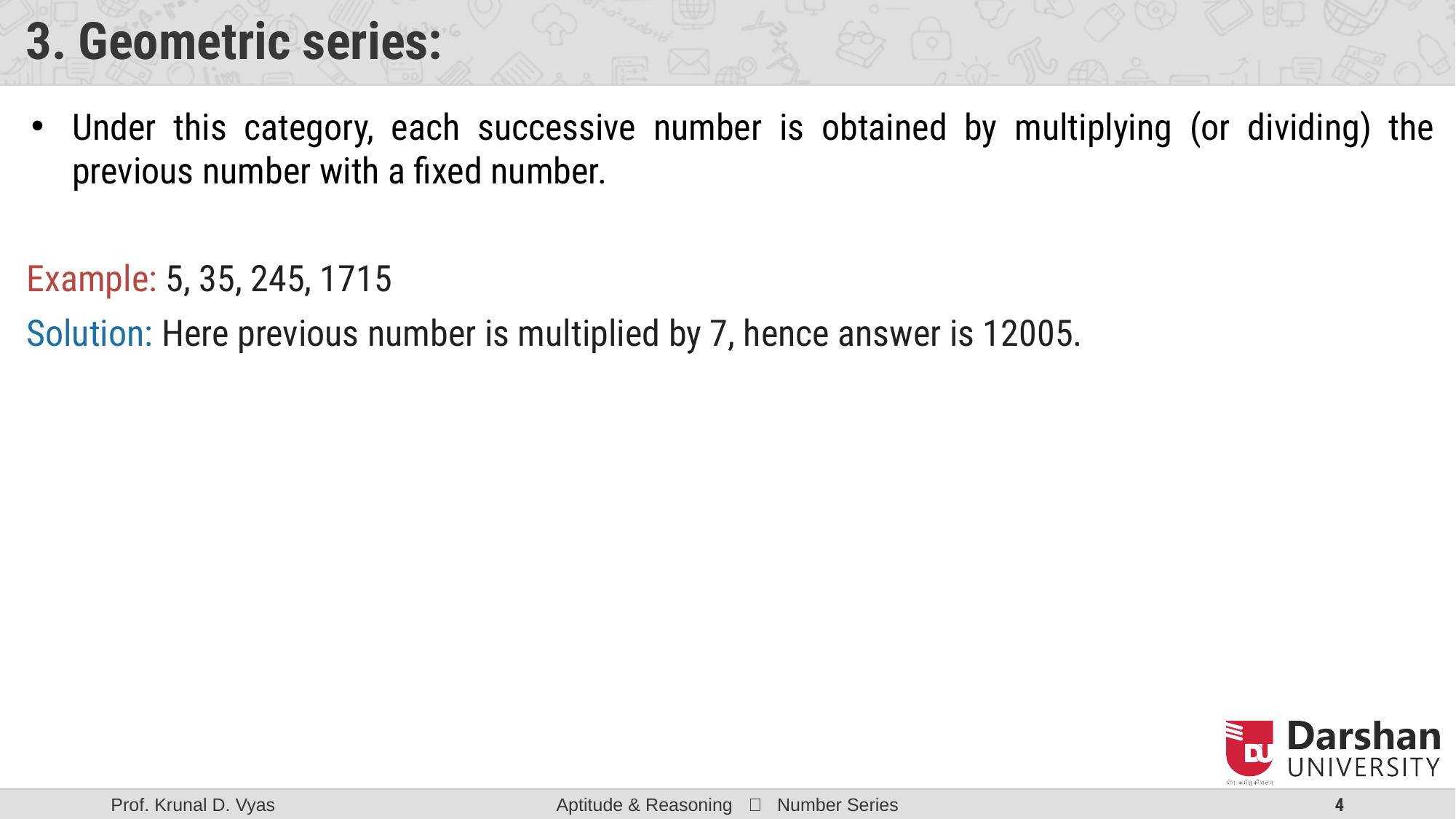

# 3. Geometric series:
Under this category, each successive number is obtained by multiplying (or dividing) the previous number with a fixed number.
Example: 5, 35, 245, 1715
Solution: Here previous number is multiplied by 7, hence answer is 12005.